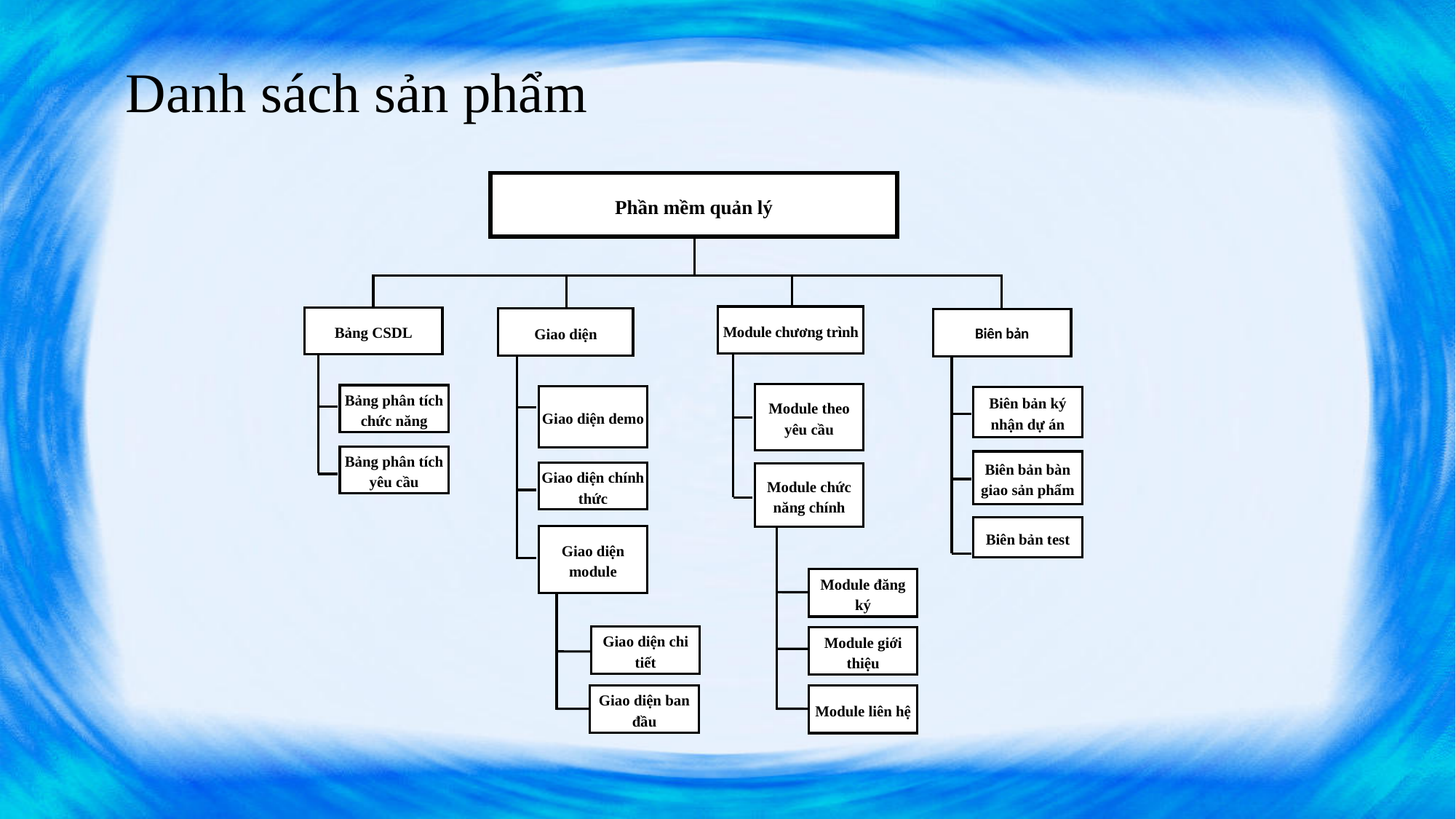

# Danh sách sản phẩm
Phần mềm quản lý
Module chương trình
Module theo yêu cầu
Module chức năng chính
Module đăng ký
Module giới thiệu
Module liên hệ
Bảng CSDL
Bảng phân tích chức năng
Bảng phân tích yêu cầu
Giao diện
Giao diện demo
Giao diện chính thức
Giao diện module
Giao diện chi tiết
Giao diện ban đầu
Biên bản
Biên bản ký nhận dự án
Biên bản bàn giao sản phẩm
Biên bản test